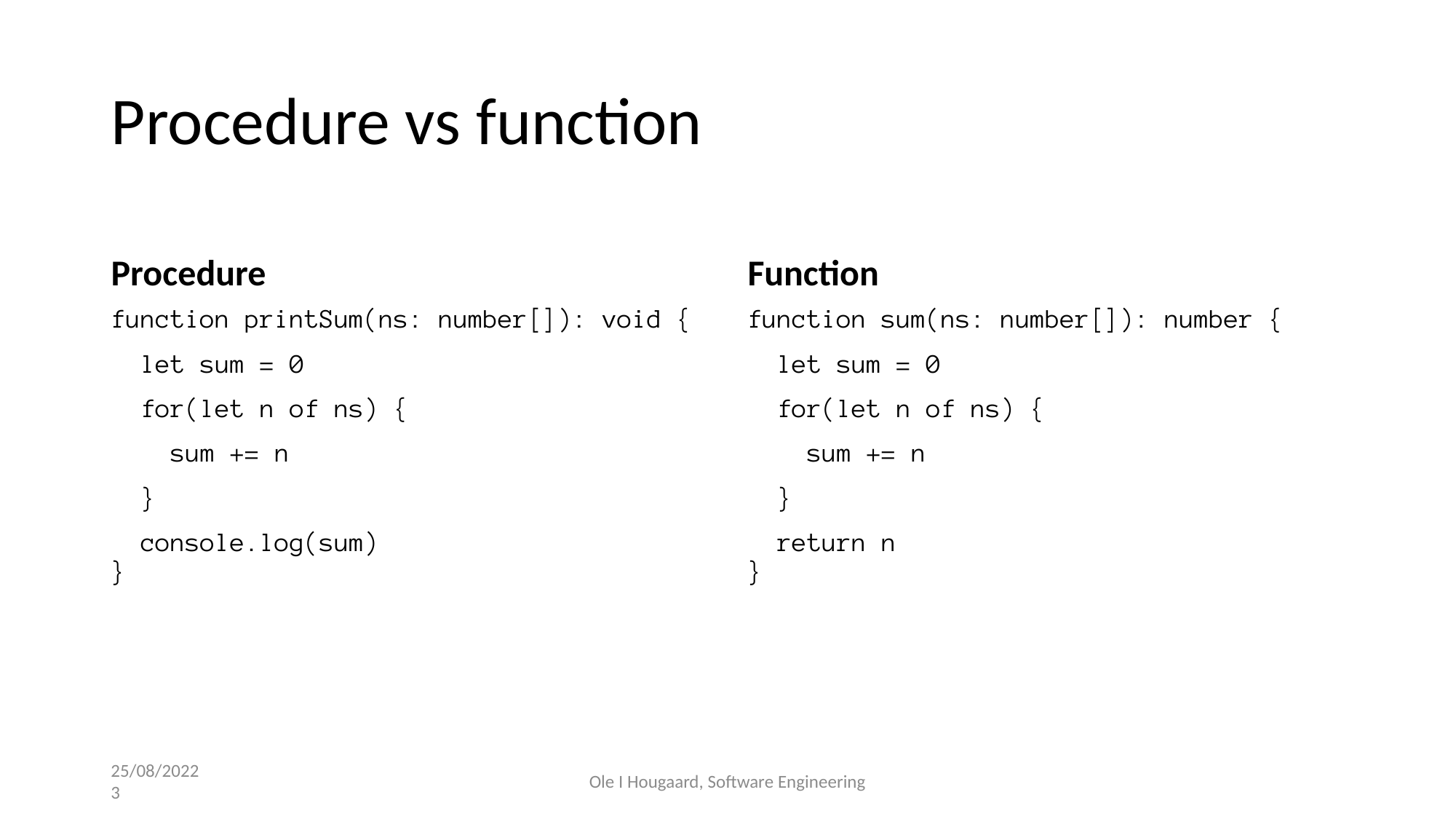

# Procedure vs function
Procedure
Function
function printSum(ns: number[]): void {
  let sum = 0
  for(let n of ns) {
    sum += n
  }
  console.log(sum)
}
function sum(ns: number[]): number {
  let sum = 0
  for(let n of ns) {
    sum += n
  }
  return n
}
25/08/2022
3
Ole I Hougaard, Software Engineering